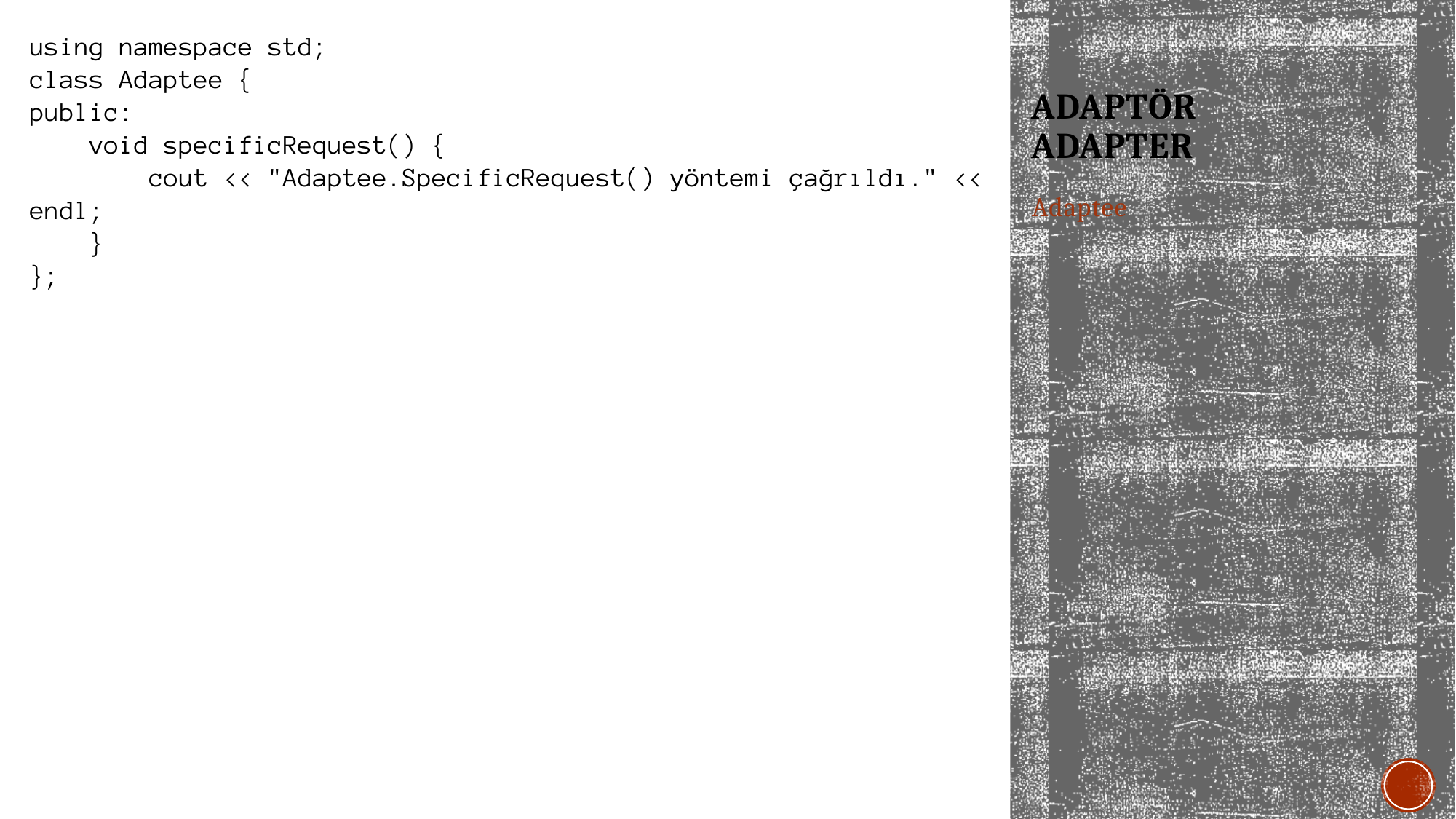

using namespace std;
class Adaptee {
public:
    void specificRequest() {
        cout << "Adaptee.SpecificRequest() yöntemi çağrıldı." << endl;
    }
};

# ADAPTÖR ADAPTER
Adaptee